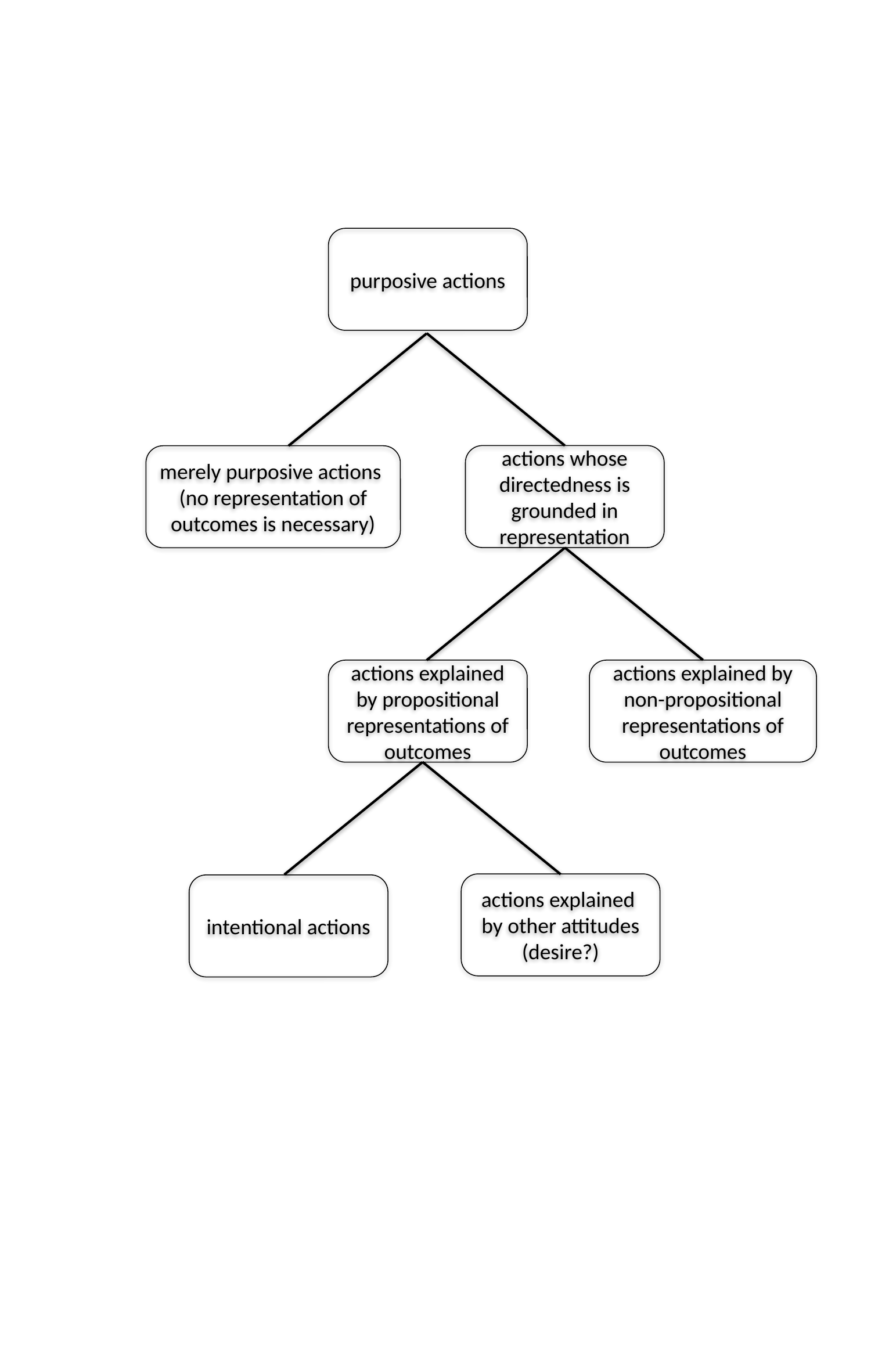

purposive actions
actions whose directedness is grounded in representation
merely purposive actions
(no representation of outcomes is necessary)
actions explained by propositional representations of outcomes
actions explained by non-propositional representations of outcomes
actions explained  by other attitudes (desire?)
intentional actions